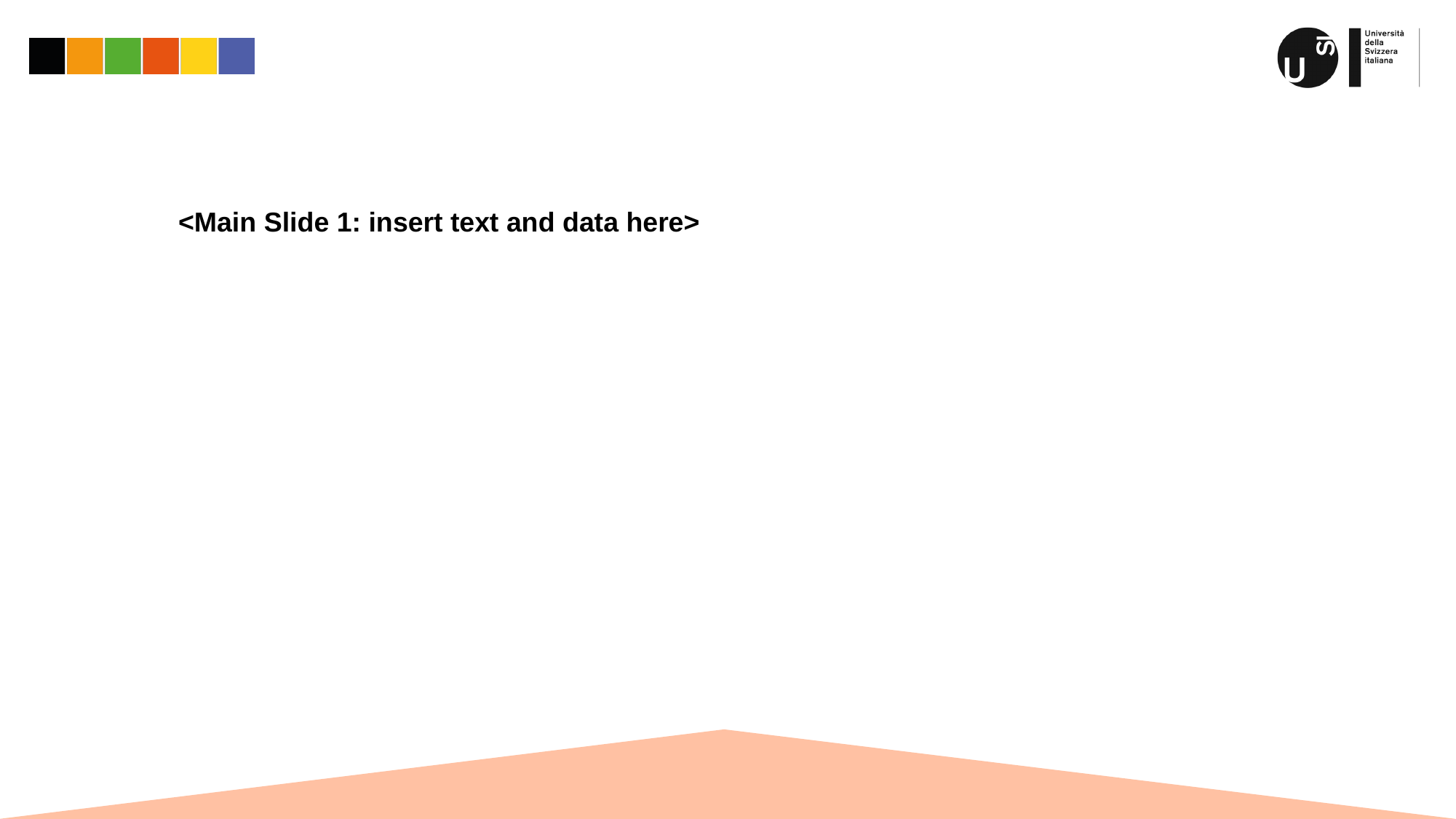

<Main Slide 1: insert text and data here>